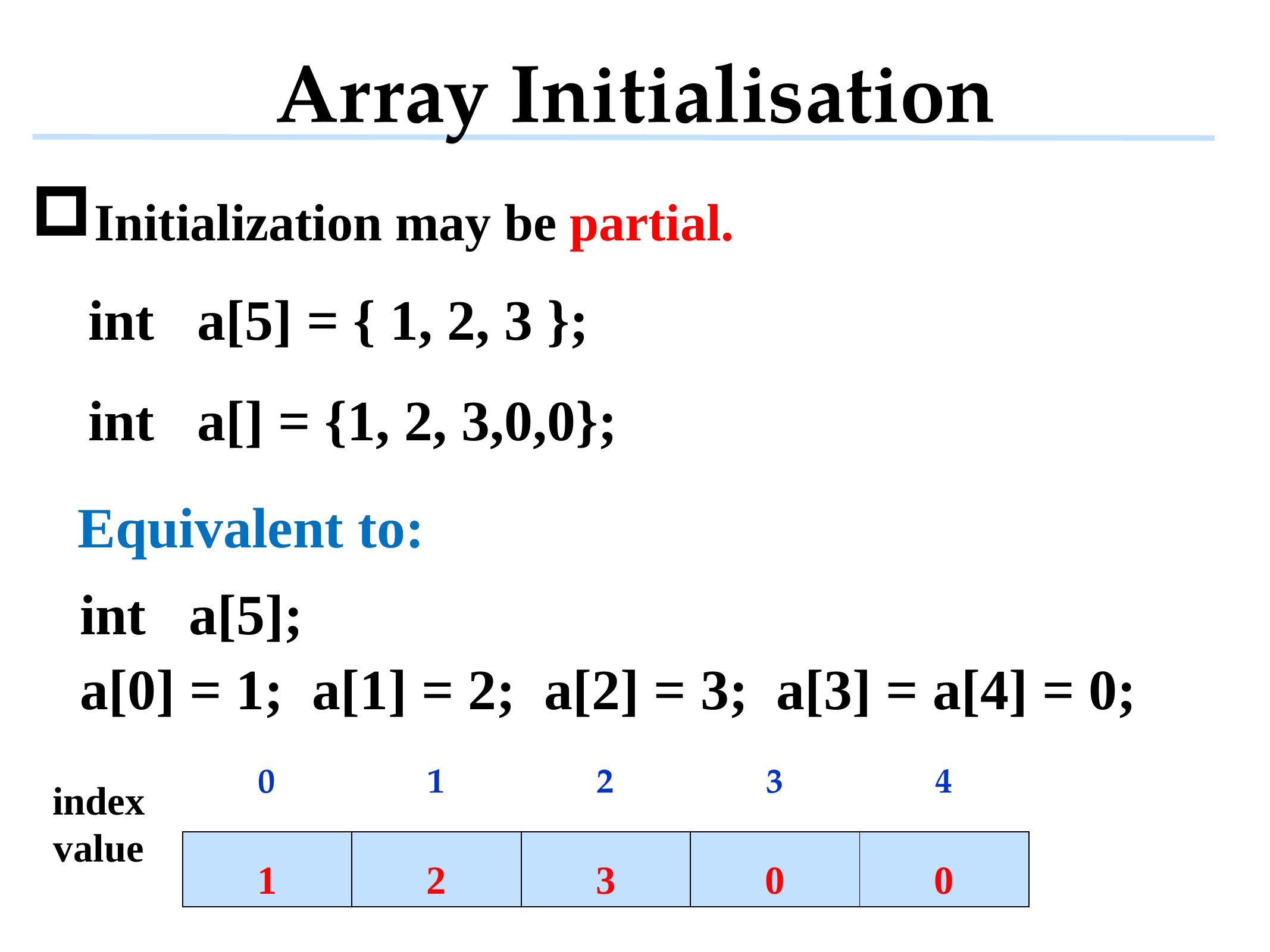

# Array Initialisation
Initialization may be partial.
    int   a[5] = { 1, 2, 3 };
    int   a[] = {1, 2, 3,0,0};
Equivalent to:
 int   a[5];
 a[0] = 1;  a[1] = 2;  a[2] = 3;  a[3] = a[4] = 0;
| 0 | 1 | 2 | 3 | 4 |
| --- | --- | --- | --- | --- |
| index |
| --- |
| value |
| 1 | 2 | 3 | 0 | 0 |
| --- | --- | --- | --- | --- |